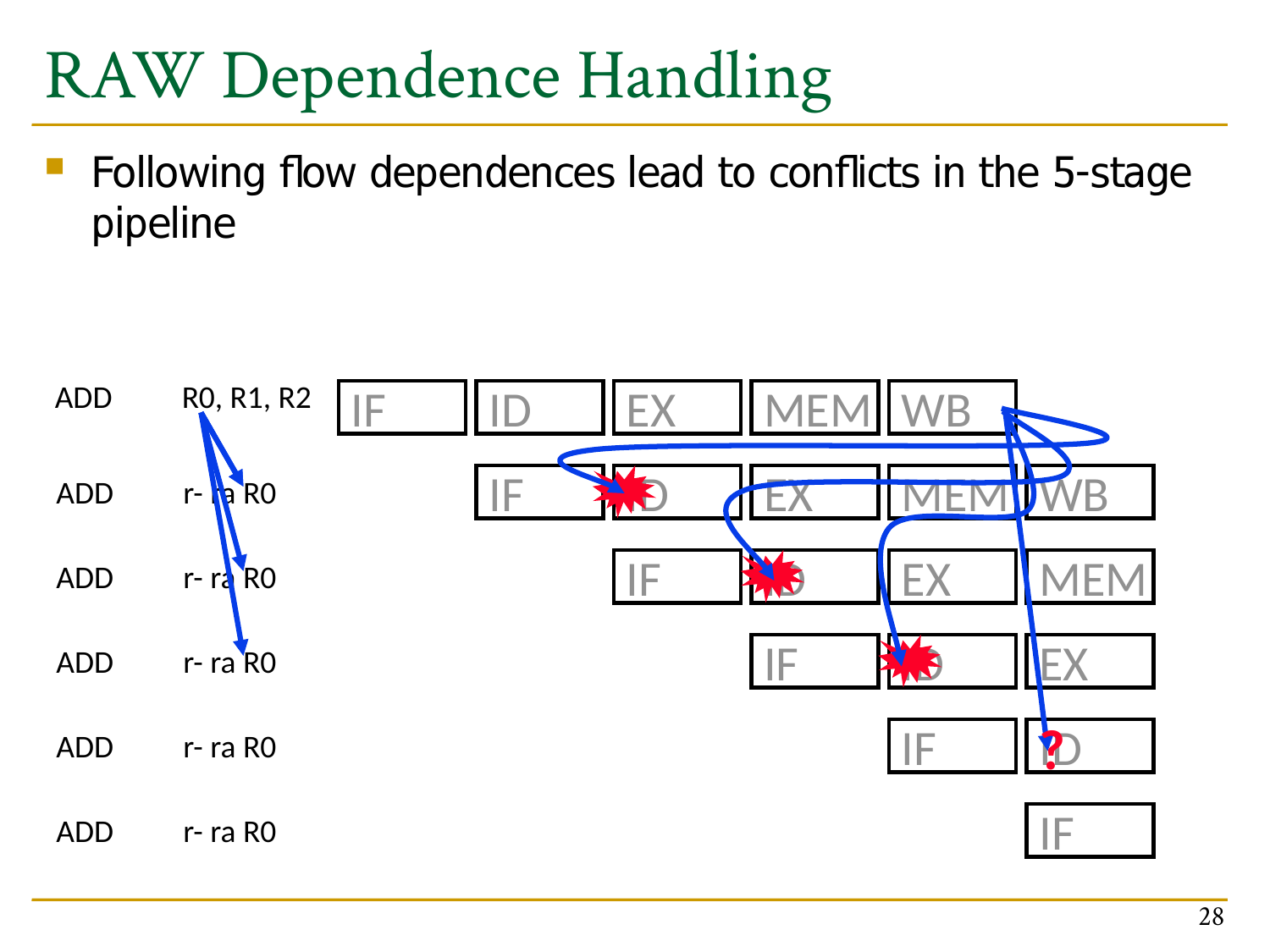

# RAW Dependence Handling
Following flow dependences lead to conflicts in the 5-stage pipeline
ADD	R0, R1, R2
IF
ID
EX
MEM
WB

?
IF

ID
EX
MEM
WB
ADD  	r- ra R0
IF
ID
EX
MEM
ADD  	r- ra R0
IF
ID
EX
ADD  	r- ra R0
IF
ID
ADD  	r- ra R0
IF
ADD  	r- ra R0
28